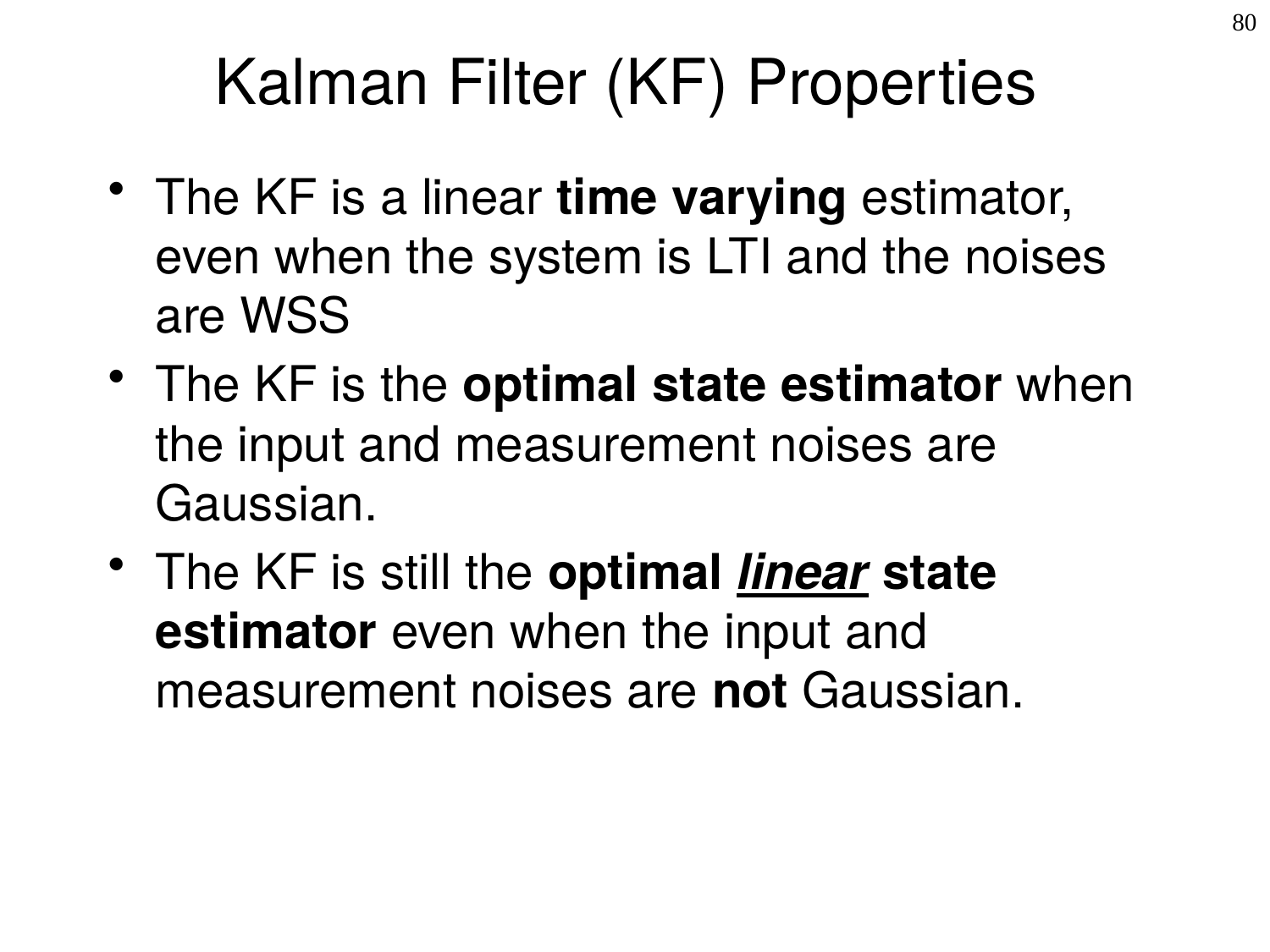

# Kalman Filter (KF) Properties
80
The KF is a linear time varying estimator, even when the system is LTI and the noises are WSS
The KF is the optimal state estimator when the input and measurement noises are Gaussian.
The KF is still the optimal linear state estimator even when the input and measurement noises are not Gaussian.